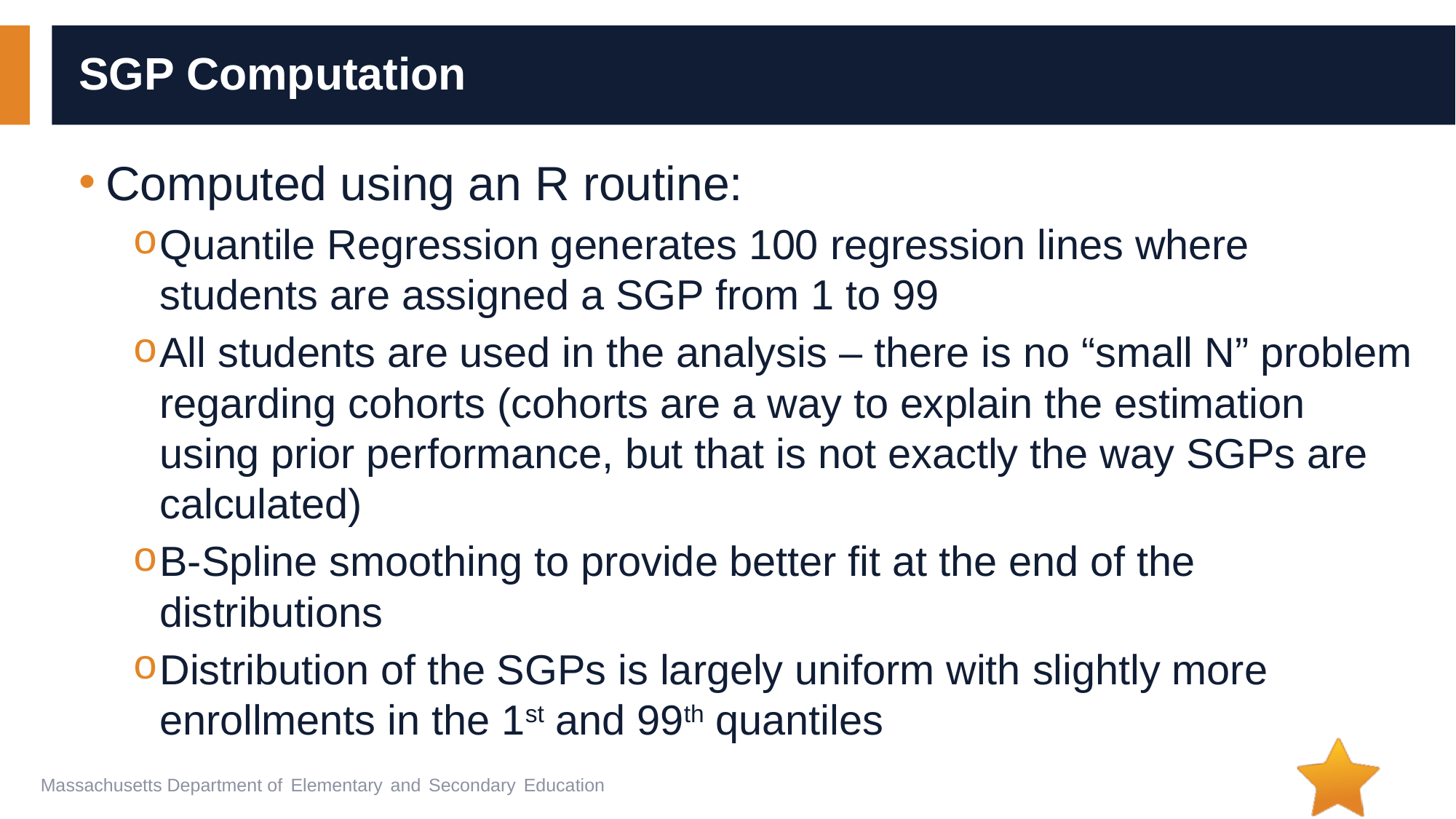

# SGP Computation
Computed using an R routine:
Quantile Regression generates 100 regression lines where students are assigned a SGP from 1 to 99
All students are used in the analysis – there is no “small N” problem regarding cohorts (cohorts are a way to explain the estimation using prior performance, but that is not exactly the way SGPs are calculated)
B-Spline smoothing to provide better fit at the end of the distributions
Distribution of the SGPs is largely uniform with slightly more enrollments in the 1st and 99th quantiles